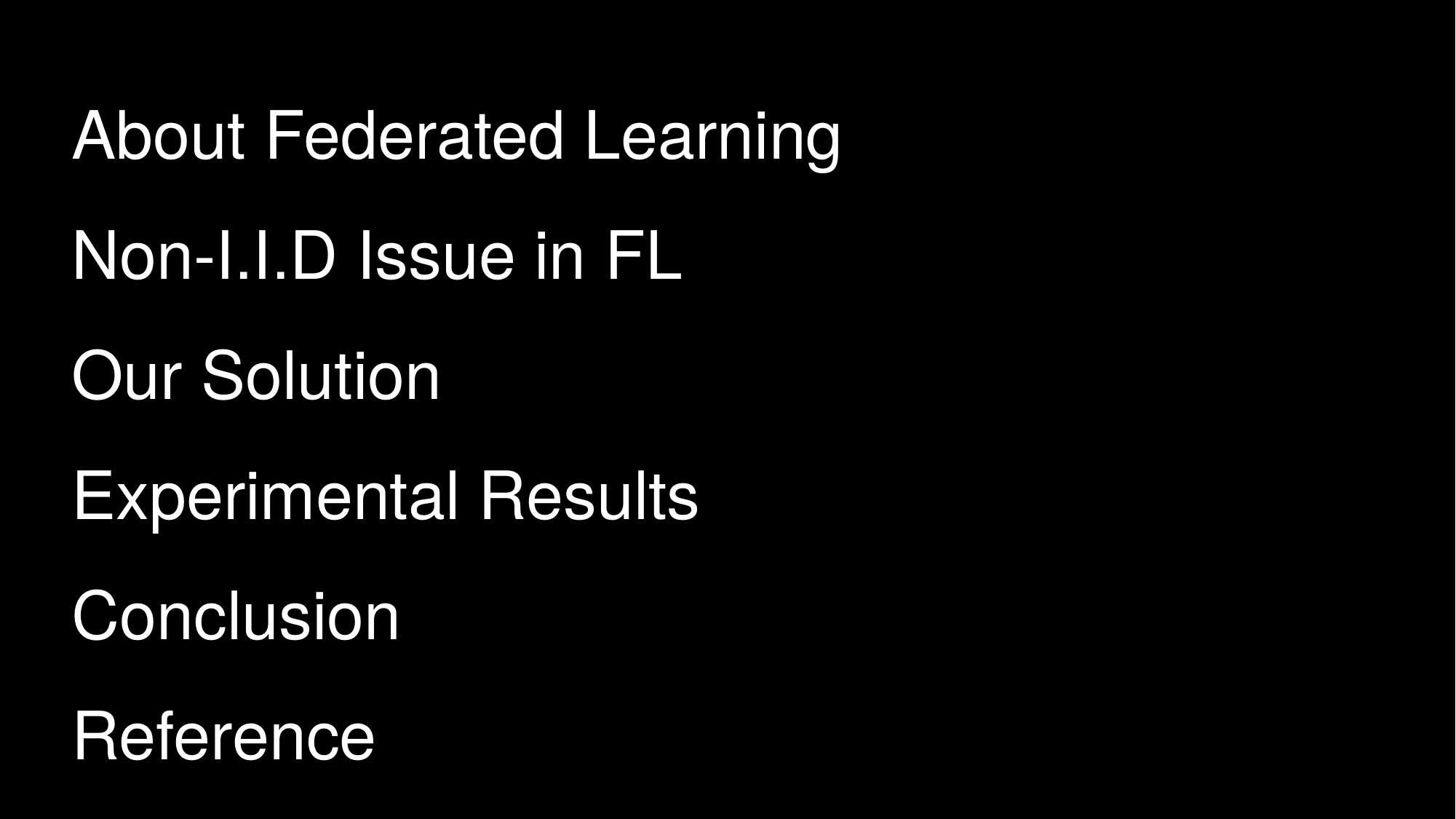

About Federated Learning
Non-I.I.D Issue in FL
Our Solution
Experimental Results
Conclusion
Reference